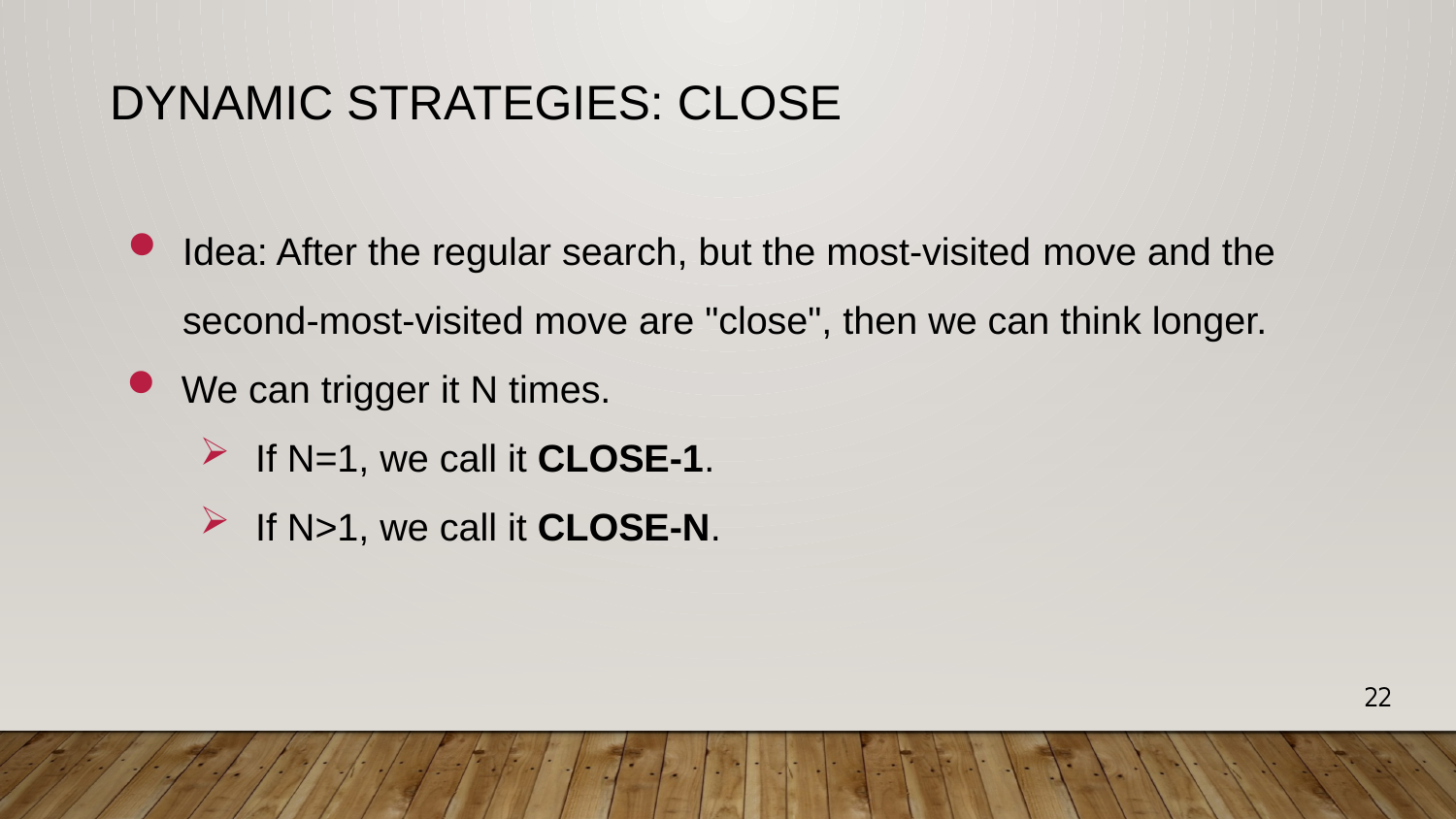

# Dynamic Strategies: CLOSE
Idea: After the regular search, but the most-visited move and the second-most-visited move are "close", then we can think longer.
We can trigger it N times.
If N=1, we call it CLOSE-1.
If N>1, we call it CLOSE-N.

22